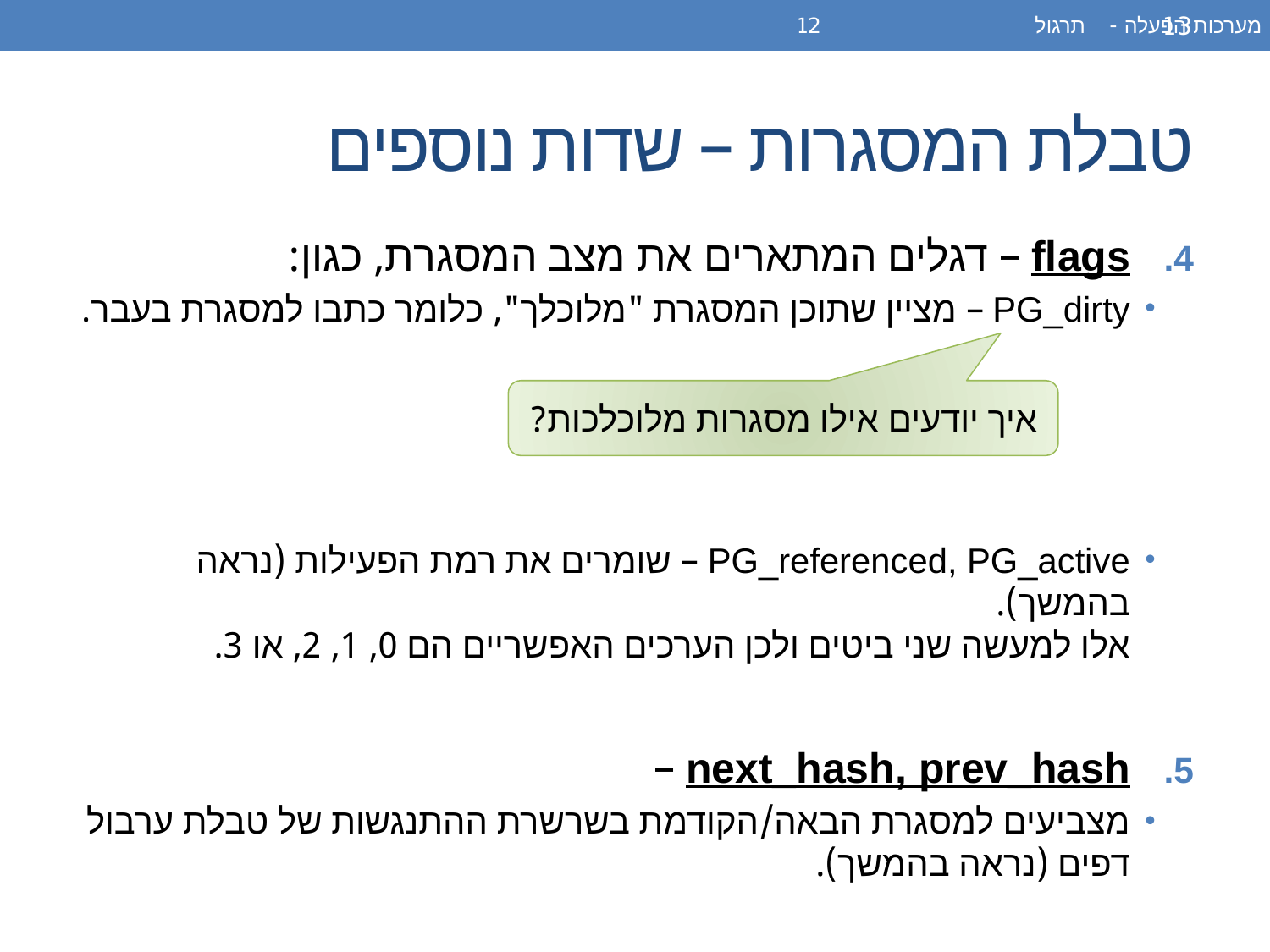

מערכות הפעלה - תרגול 12
13
# טבלת המסגרות – שדות נוספים
flags – דגלים המתארים את מצב המסגרת, כגון:
PG_dirty – מציין שתוכן המסגרת "מלוכלך", כלומר כתבו למסגרת בעבר.

PG_referenced, PG_active – שומרים את רמת הפעילות (נראה בהמשך).
אלו למעשה שני ביטים ולכן הערכים האפשריים הם 0, 1, 2, או 3.

next_hash, prev_hash –
מצביעים למסגרת הבאה/הקודמת בשרשרת ההתנגשות של טבלת ערבול דפים (נראה בהמשך).
איך יודעים אילו מסגרות מלוכלכות?